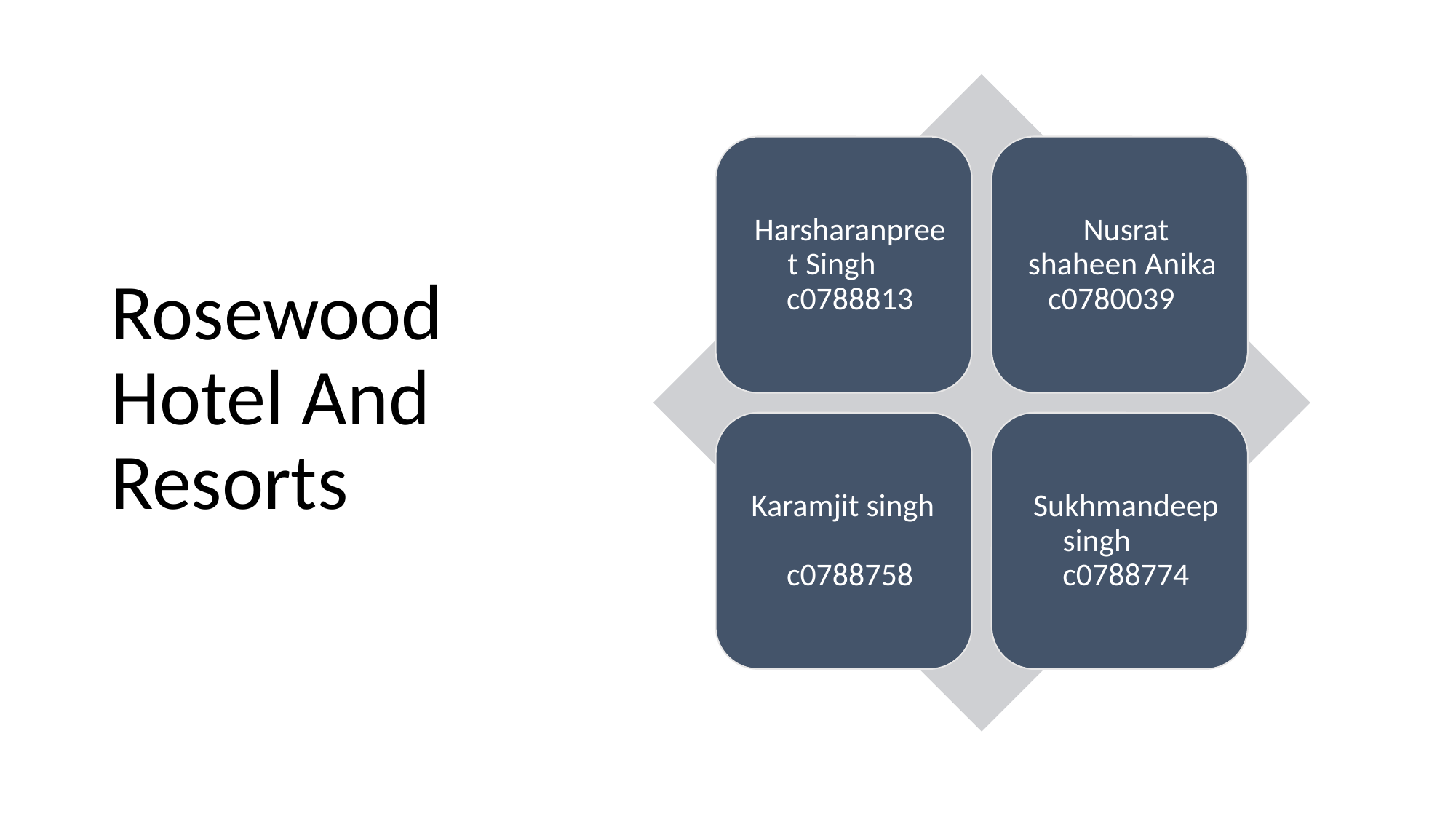

# Rosewood Hotel And Resorts
Harsharanpreet Singh      c0788813
Nusrat shaheen Anika  c0780039
Karamjit singh                    c0788758
Sukhmandeep singh         c0788774